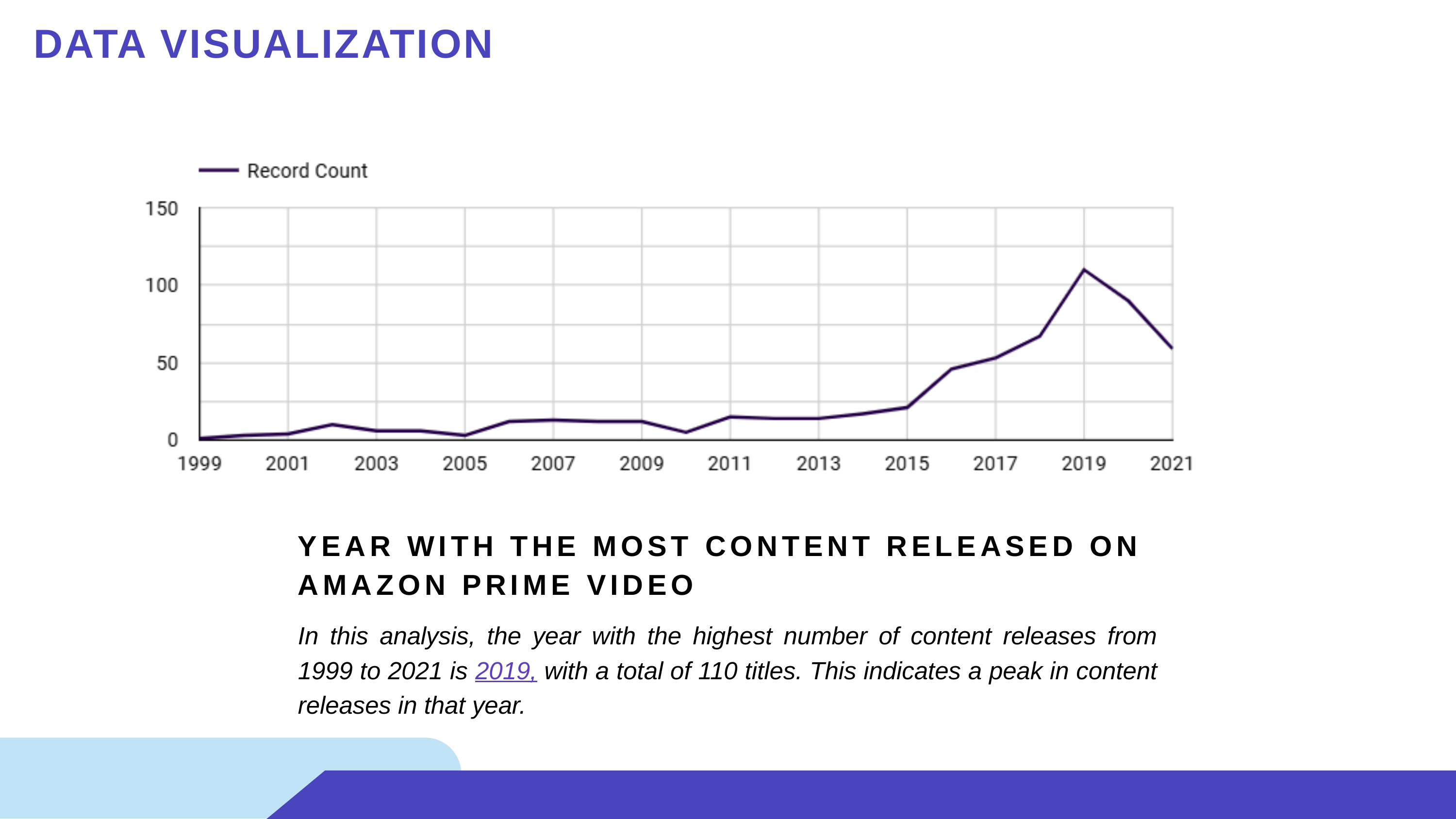

DATA VISUALIZATION

YEAR WITH THE MOST CONTENT RELEASED ON AMAZON PRIME VIDEO
In this analysis, the year with the highest number of content releases from 1999 to 2021 is 2019, with a total of 110 titles. This indicates a peak in content releases in that year.